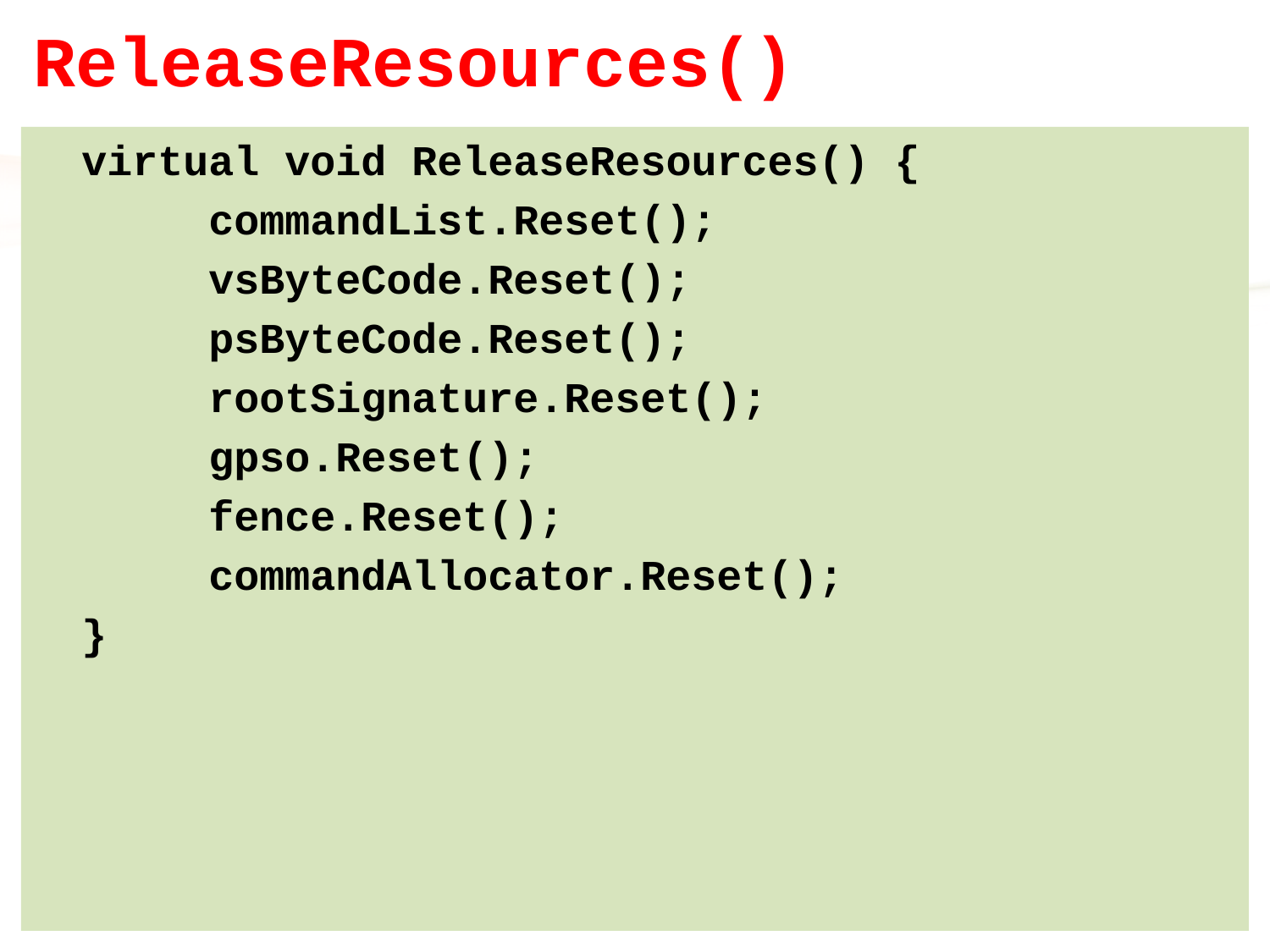

# ReleaseResources()
	virtual void ReleaseResources() {
		commandList.Reset();
		vsByteCode.Reset();
		psByteCode.Reset();
		rootSignature.Reset();
		gpso.Reset();
		fence.Reset();
		commandAllocator.Reset();
	}